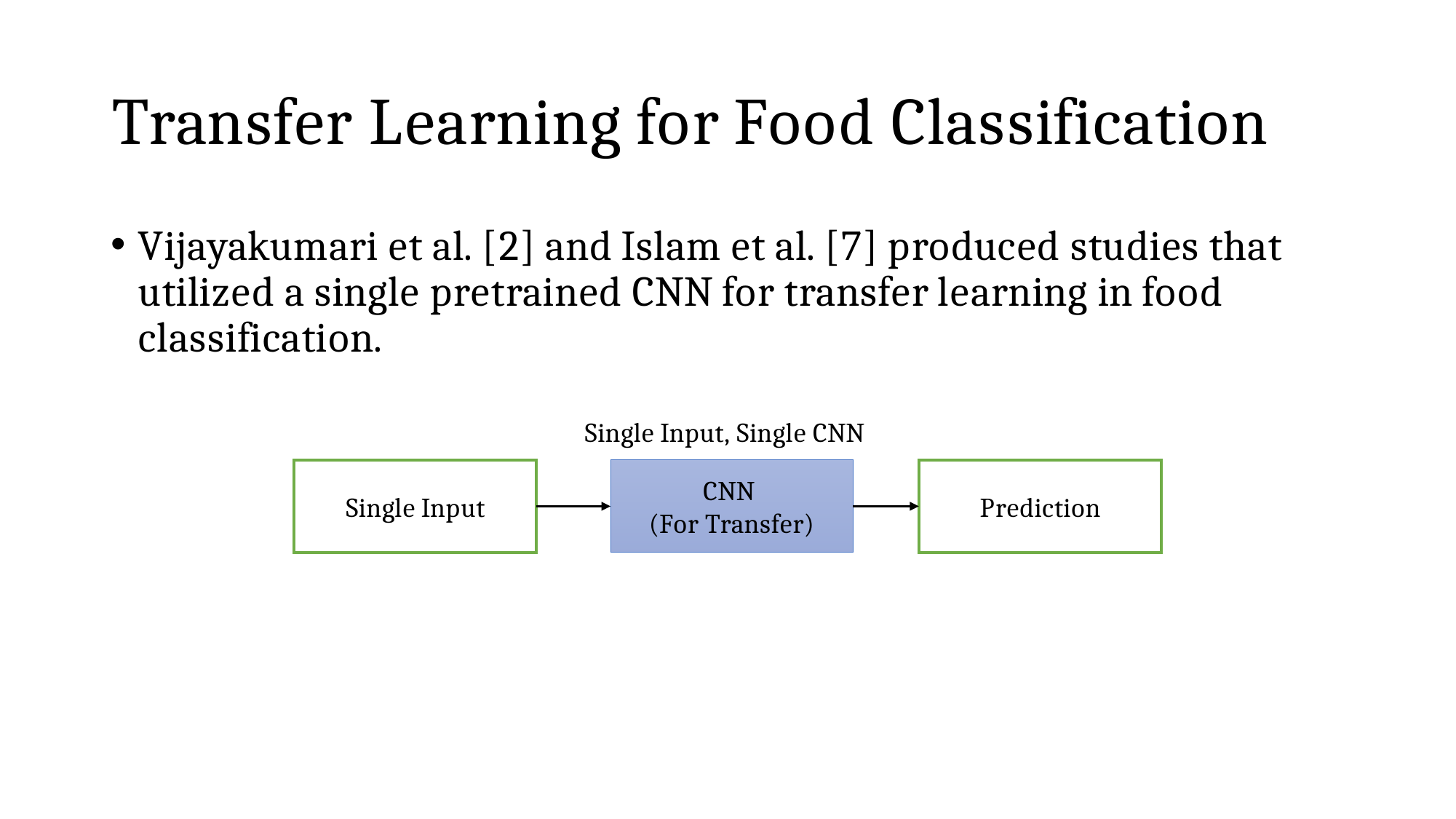

# Transfer Learning for Food Classification
Vijayakumari et al. [2] and Islam et al. [7] produced studies that utilized a single pretrained CNN for transfer learning in food classification.
Single Input, Single CNN
CNN
(For Transfer)
Prediction
Single Input